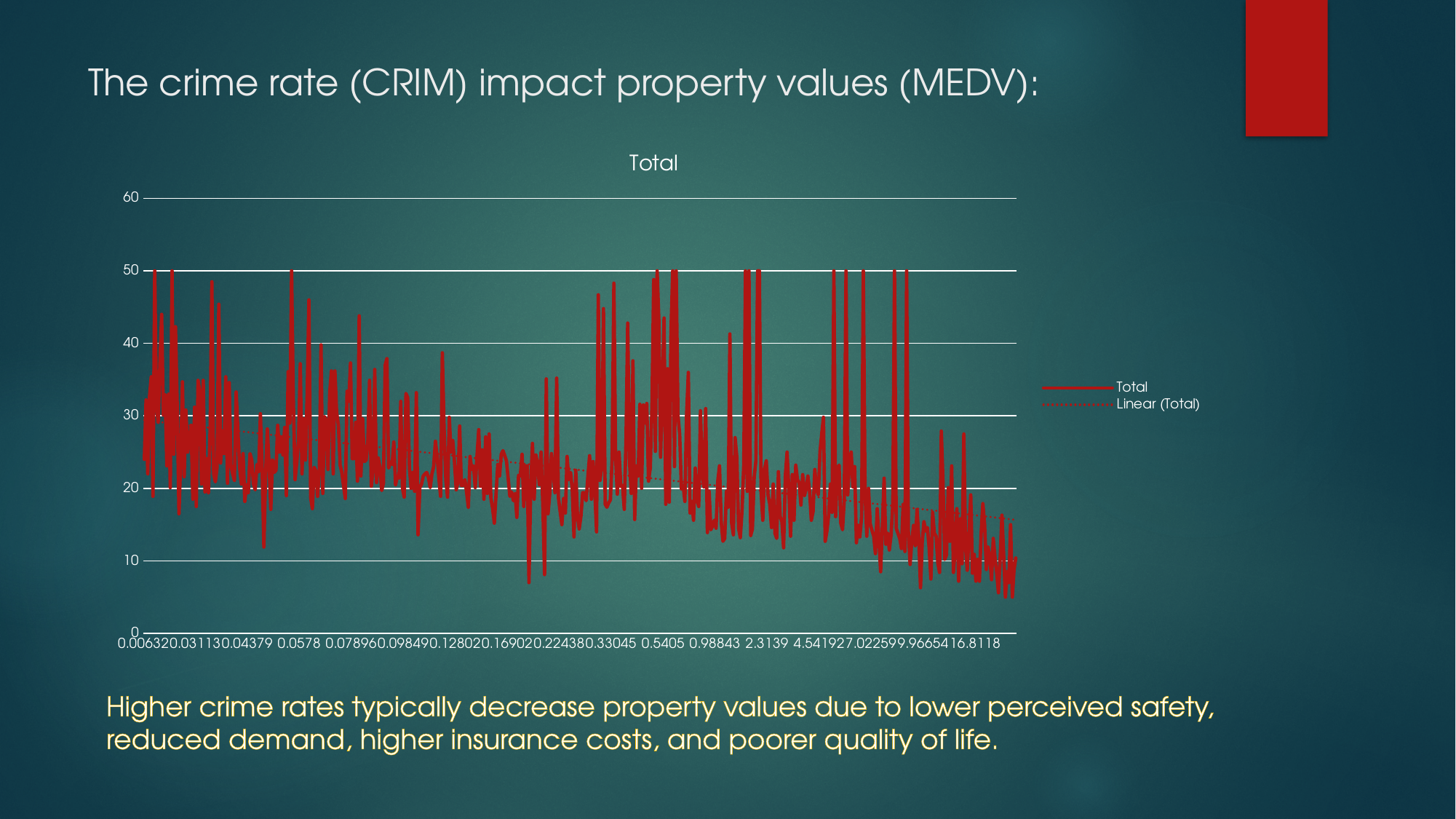

# The crime rate (CRIM) impact property values (MEDV):

### Chart:

| Category | Total |
|---|---|
| 0.00632 | 24.0 |
| 0.00906 | 32.2 |
| 0.01096 | 22.0 |
| 0.01301 | 32.7 |
| 0.01311 | 35.4 |
| 0.0136 | 18.9 |
| 0.01381 | 50.0 |
| 0.01432 | 31.6 |
| 0.01439 | 29.1 |
| 0.01501 | 37.25 |
| 0.01538 | 44.0 |
| 0.01709 | 30.1 |
| 0.01778 | 32.9 |
| 0.0187 | 23.1 |
| 0.01951 | 33.0 |
| 0.01965 | 20.1 |
| 0.02009 | 50.0 |
| 0.02055 | 24.7 |
| 0.02177 | 42.3 |
| 0.02187 | 31.1 |
| 0.02498 | 16.5 |
| 0.02543 | 23.9 |
| 0.02729 | 34.7 |
| 0.02731 | 21.6 |
| 0.02763 | 30.8 |
| 0.02875 | 25.0 |
| 0.02899 | 26.6 |
| 0.02985 | 28.7 |
| 0.03041 | 18.5 |
| 0.03049 | 31.2 |
| 0.03113 | 17.5 |
| 0.0315 | 34.9 |
| 0.03237 | 33.4 |
| 0.03306 | 20.6 |
| 0.03359 | 34.9 |
| 0.03427 | 19.5 |
| 0.03445 | 24.1 |
| 0.03466 | 19.4 |
| 0.03502 | 28.5 |
| 0.0351 | 48.5 |
| 0.03537 | 22.0 |
| 0.03548 | 20.9 |
| 0.03551 | 22.9 |
| 0.03578 | 45.4 |
| 0.03584 | 23.5 |
| 0.03615 | 27.9 |
| 0.03659 | 24.8 |
| 0.03705 | 35.4 |
| 0.03738 | 20.7 |
| 0.03768 | 34.6 |
| 0.03871 | 23.2 |
| 0.03932 | 22.0 |
| 0.03961 | 21.1 |
| 0.04011 | 33.3 |
| 0.04113 | 28.0 |
| 0.04203 | 22.9 |
| 0.04294 | 20.6 |
| 0.04297 | 24.8 |
| 0.04301 | 18.2 |
| 0.04337 | 20.5 |
| 0.04379 | 19.4 |
| 0.04417 | 24.8 |
| 0.04462 | 23.9 |
| 0.04527 | 20.6 |
| 0.04544 | 19.8 |
| 0.0456 | 23.3 |
| 0.0459 | 22.3 |
| 0.04666 | 30.3 |
| 0.04684 | 22.6 |
| 0.04741 | 11.9 |
| 0.04819 | 21.9 |
| 0.04932 | 28.2 |
| 0.04981 | 23.4 |
| 0.05023 | 17.1 |
| 0.05059 | 23.9 |
| 0.05083 | 22.2 |
| 0.05188 | 22.5 |
| 0.05302 | 28.7 |
| 0.0536 | 25.0 |
| 0.05372 | 27.1 |
| 0.05425 | 24.6 |
| 0.05479 | 28.4 |
| 0.05497 | 19.0 |
| 0.05515 | 36.1 |
| 0.05561 | 29.0 |
| 0.05602 | 50.0 |
| 0.05644 | 32.4 |
| 0.05646 | 21.2 |
| 0.0566 | 23.6 |
| 0.05735 | 26.6 |
| 0.0578 | 37.2 |
| 0.05789 | 22.0 |
| 0.06047 | 29.6 |
| 0.06076 | 23.9 |
| 0.06127 | 33.1 |
| 0.06129 | 46.0 |
| 0.06151 | 18.7 |
| 0.06162 | 17.2 |
| 0.06211 | 22.9 |
| 0.06263 | 22.4 |
| 0.06417 | 18.9 |
| 0.06466 | 22.5 |
| 0.06588 | 39.8 |
| 0.06617 | 19.3 |
| 0.06642 | 29.9 |
| 0.06664 | 29.4 |
| 0.06724 | 22.6 |
| 0.0686 | 33.2 |
| 0.06888 | 36.2 |
| 0.06899 | 22.0 |
| 0.06905 | 36.2 |
| 0.06911 | 30.5 |
| 0.07013 | 28.7 |
| 0.07022 | 23.2 |
| 0.07151 | 22.2 |
| 0.07165 | 20.3 |
| 0.07244 | 18.6 |
| 0.07503 | 33.4 |
| 0.07875 | 32.0 |
| 0.07886 | 37.3 |
| 0.07896 | 24.1 |
| 0.0795 | 24.1 |
| 0.07978 | 29.1 |
| 0.08014 | 21.0 |
| 0.08187 | 43.8 |
| 0.08199 | 21.7 |
| 0.08221 | 29.6 |
| 0.08244 | 23.7 |
| 0.08265 | 23.9 |
| 0.08308 | 26.4 |
| 0.0837 | 34.9 |
| 0.08387 | 20.3 |
| 0.08447 | 22.6 |
| 0.08664 | 36.4 |
| 0.08707 | 20.8 |
| 0.08826 | 24.2 |
| 0.08829 | 22.9 |
| 0.08873 | 19.7 |
| 0.09065 | 20.7 |
| 0.09068 | 37.0 |
| 0.09103 | 37.9 |
| 0.09164 | 22.8 |
| 0.09178 | 23.6 |
| 0.09252 | 23.3 |
| 0.09266 | 26.4 |
| 0.09299 | 20.5 |
| 0.09378 | 21.7 |
| 0.09512 | 21.4 |
| 0.09604 | 32.0 |
| 0.09744 | 20.0 |
| 0.09849 | 18.8 |
| 0.1 | 33.1 |
| 0.10008 | 32.5 |
| 0.10084 | 22.8 |
| 0.10153 | 20.0 |
| 0.1029 | 22.2 |
| 0.10328 | 19.6 |
| 0.10469 | 33.2 |
| 0.10574 | 13.6 |
| 0.10612 | 20.1 |
| 0.10659 | 20.6 |
| 0.10793 | 21.7 |
| 0.10959 | 22.0 |
| 0.11027 | 22.2 |
| 0.11069 | 21.5 |
| 0.11132 | 20.1 |
| 0.11329 | 22.0 |
| 0.11425 | 23.0 |
| 0.11432 | 26.5 |
| 0.1146 | 24.4 |
| 0.11504 | 21.4 |
| 0.11747 | 18.9 |
| 0.12083 | 38.7 |
| 0.12204 | 28.4 |
| 0.12269 | 21.2 |
| 0.12329 | 18.8 |
| 0.12579 | 29.8 |
| 0.1265 | 25.0 |
| 0.12744 | 26.6 |
| 0.12757 | 23.7 |
| 0.12802 | 19.8 |
| 0.12816 | 20.9 |
| 0.12932 | 28.6 |
| 0.13058 | 20.4 |
| 0.13117 | 20.4 |
| 0.13158 | 21.2 |
| 0.13262 | 19.5 |
| 0.13554 | 17.4 |
| 0.13587 | 24.4 |
| 0.13642 | 22.6 |
| 0.13914 | 23.1 |
| 0.1396 | 20.1 |
| 0.1403 | 24.4 |
| 0.14052 | 28.1 |
| 0.14103 | 20.3 |
| 0.1415 | 25.3 |
| 0.14231 | 18.5 |
| 0.14455 | 27.1 |
| 0.14476 | 19.3 |
| 0.14866 | 27.5 |
| 0.14932 | 18.7 |
| 0.15038 | 17.3 |
| 0.15086 | 15.2 |
| 0.15098 | 19.2 |
| 0.15445 | 23.3 |
| 0.15876 | 21.7 |
| 0.15936 | 24.7 |
| 0.16211 | 25.2 |
| 0.16439 | 24.5 |
| 0.1676 | 23.8 |
| 0.16902 | 21.4 |
| 0.17004 | 18.9 |
| 0.1712 | 19.5 |
| 0.17134 | 18.3 |
| 0.17142 | 19.3 |
| 0.17171 | 16.0 |
| 0.17331 | 21.8 |
| 0.17446 | 21.7 |
| 0.17505 | 24.7 |
| 0.17783 | 17.5 |
| 0.17899 | 23.1 |
| 0.18159 | 23.1 |
| 0.18337 | 7.0 |
| 0.18836 | 20.0 |
| 0.19073 | 26.2 |
| 0.19133 | 18.5 |
| 0.19186 | 24.6 |
| 0.19539 | 23.4 |
| 0.19657 | 20.5 |
| 0.19802 | 25.0 |
| 0.20608 | 17.6 |
| 0.20746 | 8.1 |
| 0.21038 | 35.1 |
| 0.21124 | 16.5 |
| 0.21161 | 19.3 |
| 0.21409 | 24.8 |
| 0.21719 | 22.4 |
| 0.21977 | 19.4 |
| 0.22188 | 35.2 |
| 0.22212 | 18.7 |
| 0.22438 | 16.8 |
| 0.22489 | 15.0 |
| 0.22876 | 18.6 |
| 0.22927 | 16.6 |
| 0.22969 | 24.4 |
| 0.23912 | 21.2 |
| 0.24103 | 22.2 |
| 0.24522 | 19.8 |
| 0.2498 | 13.3 |
| 0.25199 | 22.5 |
| 0.25356 | 16.2 |
| 0.25387 | 14.4 |
| 0.25915 | 16.2 |
| 0.26169 | 19.4 |
| 0.26363 | 19.4 |
| 0.26838 | 18.3 |
| 0.26938 | 21.6 |
| 0.27957 | 24.5 |
| 0.28392 | 18.5 |
| 0.28955 | 23.7 |
| 0.2896 | 19.7 |
| 0.2909 | 14.0 |
| 0.29819 | 46.7 |
| 0.29916 | 21.1 |
| 0.30347 | 23.0 |
| 0.31533 | 44.8 |
| 0.31827 | 17.8 |
| 0.32264 | 17.4 |
| 0.32543 | 18.0 |
| 0.32982 | 18.4 |
| 0.33045 | 24.0 |
| 0.33147 | 48.3 |
| 0.33983 | 24.3 |
| 0.34006 | 19.2 |
| 0.34109 | 25.0 |
| 0.3494 | 20.3 |
| 0.35114 | 20.4 |
| 0.35233 | 17.1 |
| 0.35809 | 26.7 |
| 0.36894 | 42.8 |
| 0.3692 | 23.8 |
| 0.37578 | 19.3 |
| 0.38214 | 37.6 |
| 0.38735 | 15.7 |
| 0.40202 | 23.1 |
| 0.40771 | 21.7 |
| 0.41238 | 31.6 |
| 0.43571 | 20.0 |
| 0.44178 | 31.5 |
| 0.44791 | 29.0 |
| 0.46296 | 31.7 |
| 0.47547 | 21.0 |
| 0.49298 | 22.8 |
| 0.51183 | 31.5 |
| 0.52014 | 48.8 |
| 0.52058 | 25.1 |
| 0.52693 | 50.0 |
| 0.53412 | 43.1 |
| 0.537 | 24.3 |
| 0.54011 | 33.8 |
| 0.5405 | 43.5 |
| 0.54452 | 17.8 |
| 0.55007 | 36.5 |
| 0.55778 | 18.1 |
| 0.57529 | 41.7 |
| 0.57834 | 50.0 |
| 0.59005 | 23.0 |
| 0.61154 | 50.0 |
| 0.6147 | 30.1 |
| 0.62356 | 27.5 |
| 0.62739 | 19.9 |
| 0.62976 | 20.4 |
| 0.63796 | 18.2 |
| 0.65665 | 30.1 |
| 0.66351 | 36.0 |
| 0.67191 | 16.6 |
| 0.7258 | 18.2 |
| 0.75026 | 15.6 |
| 0.76162 | 22.8 |
| 0.77299 | 18.4 |
| 0.7842 | 17.5 |
| 0.7857 | 30.7 |
| 0.79041 | 22.1 |
| 0.80271 | 20.2 |
| 0.82526 | 31.0 |
| 0.84054 | 13.9 |
| 0.85204 | 19.6 |
| 0.88125 | 14.3 |
| 0.95577 | 14.8 |
| 0.97617 | 15.6 |
| 0.98843 | 14.5 |
| 1.00245 | 21.0 |
| 1.05393 | 23.1 |
| 1.12658 | 15.3 |
| 1.13081 | 12.7 |
| 1.15172 | 13.1 |
| 1.19294 | 19.6 |
| 1.20742 | 17.4 |
| 1.22358 | 41.3 |
| 1.23247 | 15.2 |
| 1.25179 | 13.6 |
| 1.27346 | 27.0 |
| 1.34284 | 24.3 |
| 1.35472 | 14.5 |
| 1.38799 | 13.2 |
| 1.41385 | 17.0 |
| 1.42502 | 23.3 |
| 1.46336 | 50.0 |
| 1.49632 | 19.6 |
| 1.51902 | 50.0 |
| 1.61282 | 13.5 |
| 1.62864 | 14.4 |
| 1.6566 | 21.5 |
| 1.80028 | 23.8 |
| 1.83377 | 50.0 |
| 2.01019 | 50.0 |
| 2.14918 | 19.4 |
| 2.15505 | 15.6 |
| 2.24236 | 22.7 |
| 2.3004 | 23.8 |
| 2.3139 | 19.1 |
| 2.33099 | 17.8 |
| 2.36862 | 14.6 |
| 2.37857 | 20.6 |
| 2.37934 | 13.8 |
| 2.44668 | 13.1 |
| 2.44953 | 22.3 |
| 2.63548 | 16.1 |
| 2.73397 | 15.4 |
| 2.77974 | 11.8 |
| 2.81838 | 21.8 |
| 2.924 | 25.0 |
| 3.1636 | 19.9 |
| 3.32105 | 13.4 |
| 3.47428 | 21.9 |
| 3.53501 | 15.6 |
| 3.56868 | 23.2 |
| 3.67367 | 21.2 |
| 3.67822 | 20.8 |
| 3.69311 | 17.7 |
| 3.69695 | 21.9 |
| 3.77498 | 19.0 |
| 3.83684 | 19.9 |
| 3.8497 | 21.7 |
| 4.03841 | 19.6 |
| 4.0974 | 15.6 |
| 4.22239 | 16.8 |
| 4.26131 | 22.6 |
| 4.34879 | 19.9 |
| 4.42228 | 19.1 |
| 4.54192 | 25.0 |
| 4.55587 | 27.5 |
| 4.64689 | 29.8 |
| 4.66883 | 12.7 |
| 4.75237 | 14.1 |
| 4.81213 | 16.4 |
| 4.83567 | 20.6 |
| 4.87141 | 16.7 |
| 4.89822 | 50.0 |
| 5.09017 | 16.1 |
| 5.20177 | 22.7 |
| 5.29305 | 23.2 |
| 5.44114 | 15.2 |
| 5.58107 | 14.3 |
| 5.66637 | 18.4 |
| 5.66998 | 50.0 |
| 5.69175 | 19.1 |
| 5.70818 | 23.7 |
| 5.73116 | 25.0 |
| 5.82115 | 20.2 |
| 5.82401 | 23.0 |
| 5.87205 | 12.5 |
| 6.28807 | 14.9 |
| 6.39312 | 13.3 |
| 6.44405 | 16.1 |
| 6.53876 | 50.0 |
| 6.65492 | 19.5 |
| 6.71772 | 13.4 |
| 6.80117 | 20.0 |
| 6.96215 | 15.1 |
| 7.02259 | 14.2 |
| 7.05042 | 13.4 |
| 7.36711 | 11.0 |
| 7.40389 | 17.2 |
| 7.52601 | 13.0 |
| 7.67202 | 8.5 |
| 7.75223 | 14.9 |
| 7.83932 | 21.4 |
| 7.99248 | 12.3 |
| 8.05579 | 13.8 |
| 8.15174 | 11.5 |
| 8.20058 | 13.5 |
| 8.24809 | 17.8 |
| 8.26725 | 50.0 |
| 8.49213 | 14.5 |
| 8.64476 | 13.8 |
| 8.71675 | 13.1 |
| 8.79212 | 11.7 |
| 8.98296 | 17.8 |
| 9.18702 | 11.3 |
| 9.2323 | 50.0 |
| 9.32909 | 14.1 |
| 9.33889 | 9.5 |
| 9.39063 | 12.8 |
| 9.51363 | 14.9 |
| 9.59571 | 12.1 |
| 9.72418 | 17.1 |
| 9.82349 | 13.3 |
| 9.91655 | 6.3 |
| 9.92485 | 12.6 |
| 9.96654 | 15.4 |
| 10.0623 | 14.1 |
| 10.233 | 14.6 |
| 10.6718 | 11.8 |
| 10.8342 | 7.5 |
| 11.0874 | 16.7 |
| 11.1081 | 13.8 |
| 11.1604 | 13.4 |
| 11.5779 | 9.7 |
| 11.8123 | 8.4 |
| 11.9511 | 27.9 |
| 12.0482 | 20.8 |
| 12.2472 | 10.2 |
| 12.8023 | 10.8 |
| 13.0751 | 20.1 |
| 13.3598 | 12.7 |
| 13.5222 | 23.1 |
| 13.6781 | 8.4 |
| 13.9134 | 11.7 |
| 14.0507 | 17.2 |
| 14.2362 | 7.2 |
| 14.3337 | 15.799999999999999 |
| 14.4208 | 9.6 |
| 14.4383 | 27.5 |
| 15.0234 | 12.0 |
| 15.1772 | 8.7 |
| 15.288 | 13.9 |
| 15.5757 | 19.1 |
| 15.8603 | 8.3 |
| 15.8744 | 10.9 |
| 16.8118 | 7.2 |
| 17.8667 | 10.2 |
| 18.0846 | 7.2 |
| 18.4982 | 13.8 |
| 18.811 | 17.9 |
| 19.6091 | 15.0 |
| 20.0849 | 8.8 |
| 20.7162 | 11.9 |
| 22.0511 | 10.5 |
| 22.5971 | 7.4 |
| 23.6482 | 13.1 |
| 24.3938 | 10.5 |
| 24.8017 | 8.3 |
| 25.0461 | 5.6 |
| 25.9406 | 10.4 |
| 28.6558 | 16.3 |
| 37.6619 | 10.9 |
| 38.3518 | 5.0 |
| 41.5292 | 8.5 |
| 45.7461 | 7.0 |
| 51.1358 | 15.0 |
| 67.9208 | 5.0 |
| 73.5341 | 8.8 |
| 88.9762 | 10.4 |
Higher crime rates typically decrease property values due to lower perceived safety, reduced demand, higher insurance costs, and poorer quality of life.